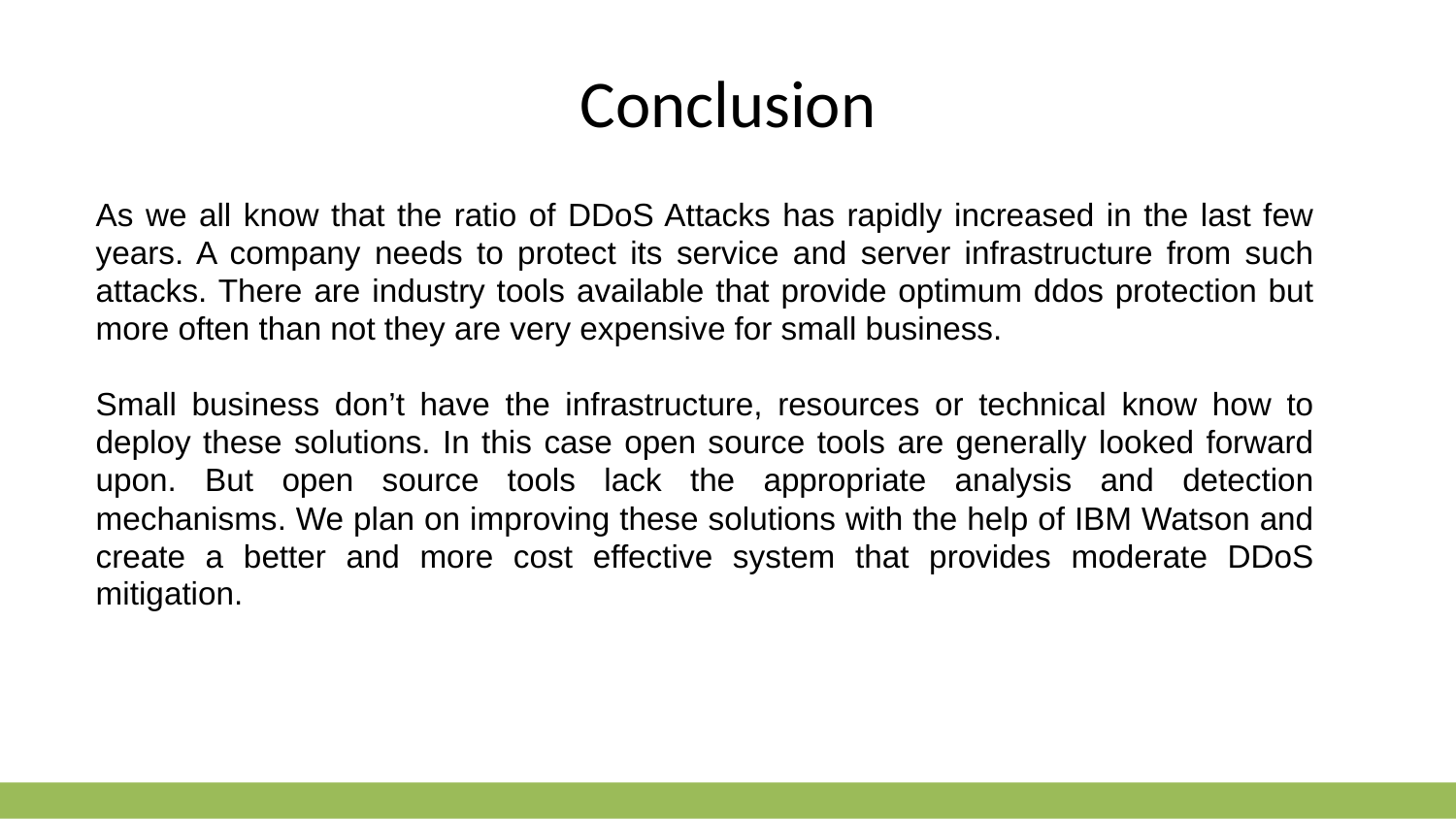

# Conclusion
As we all know that the ratio of DDoS Attacks has rapidly increased in the last few years. A company needs to protect its service and server infrastructure from such attacks. There are industry tools available that provide optimum ddos protection but more often than not they are very expensive for small business.

Small business don’t have the infrastructure, resources or technical know how to deploy these solutions. In this case open source tools are generally looked forward upon. But open source tools lack the appropriate analysis and detection mechanisms. We plan on improving these solutions with the help of IBM Watson and create a better and more cost effective system that provides moderate DDoS mitigation.